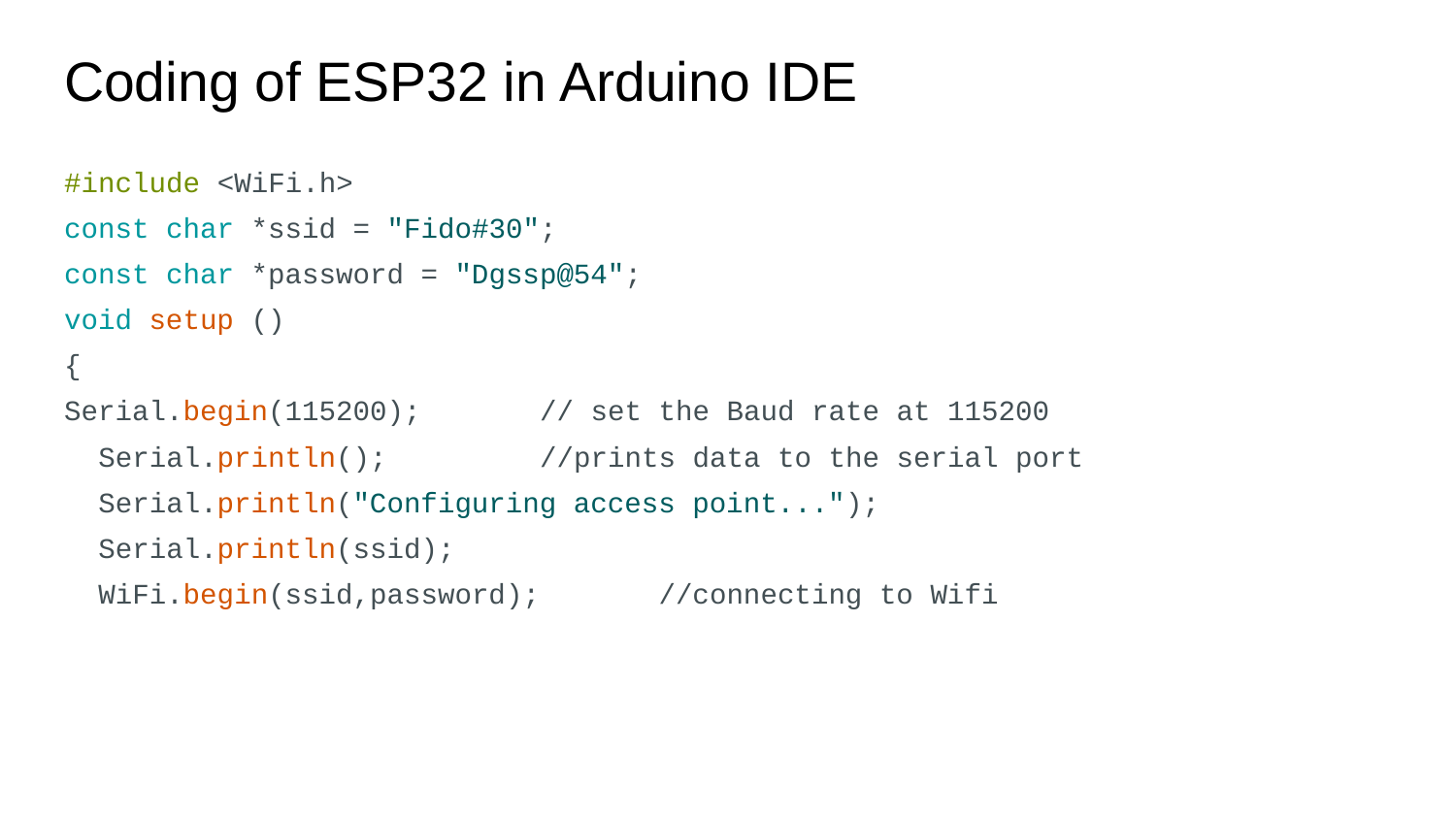

# Coding of ESP32 in Arduino IDE

#include <WiFi.h>
const char *ssid = "Fido#30";
const char *password = "Dgssp@54";
void setup ()
{
Serial.begin(115200);       // set the Baud rate at 115200
  Serial.println();         //prints data to the serial port
  Serial.println("Configuring access point...");
  Serial.println(ssid);
  WiFi.begin(ssid,password);       //connecting to Wifi